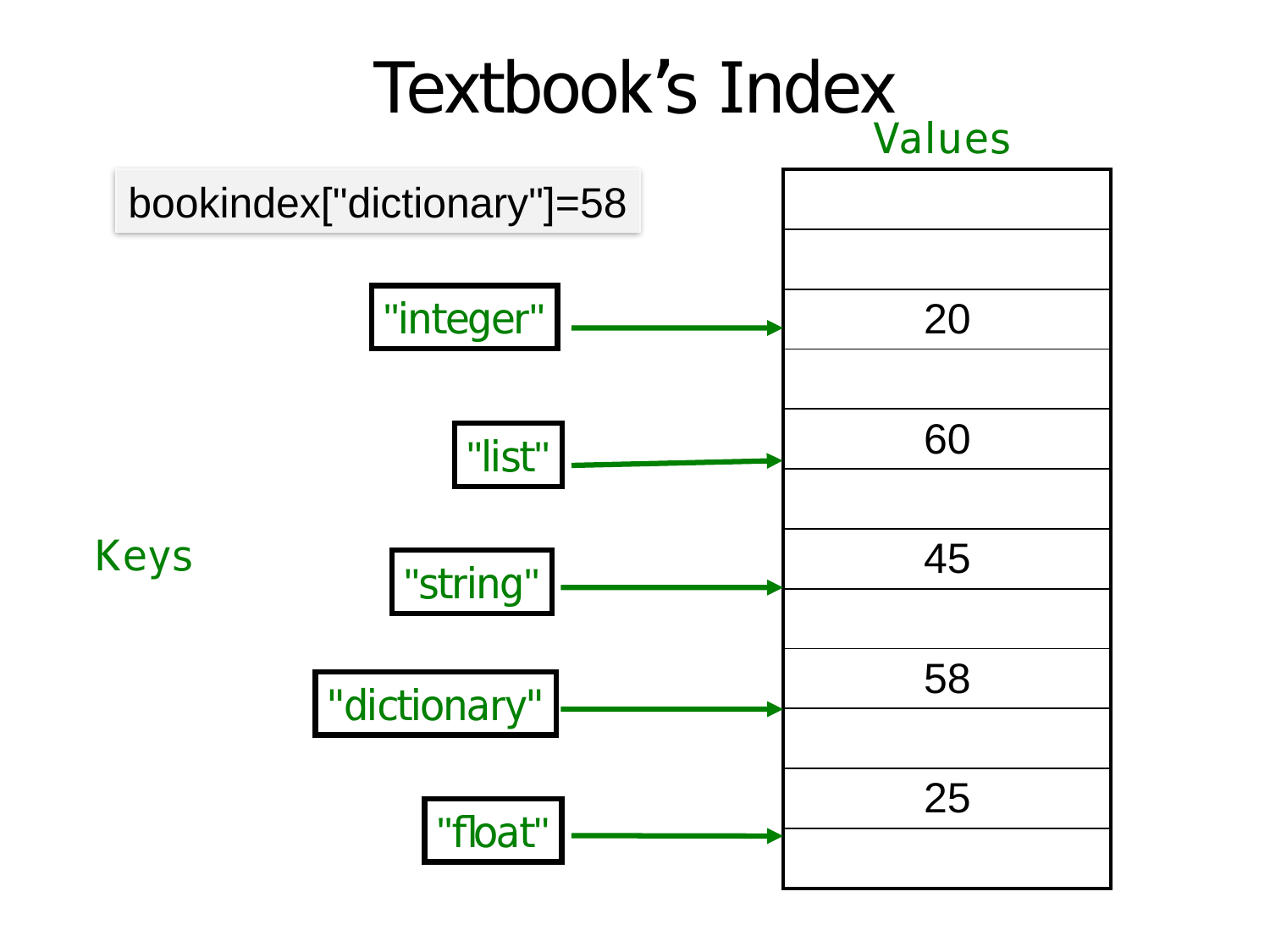

# Textbook’s Index
Values
bookindex["dictionary"]=58
|  |
| --- |
|  |
| 20 |
|  |
| 60 |
|  |
| 45 |
|  |
| 58 |
|  |
| 25 |
|  |
"integer"

"list"

Keys
"string"

"dictionary"

"float"